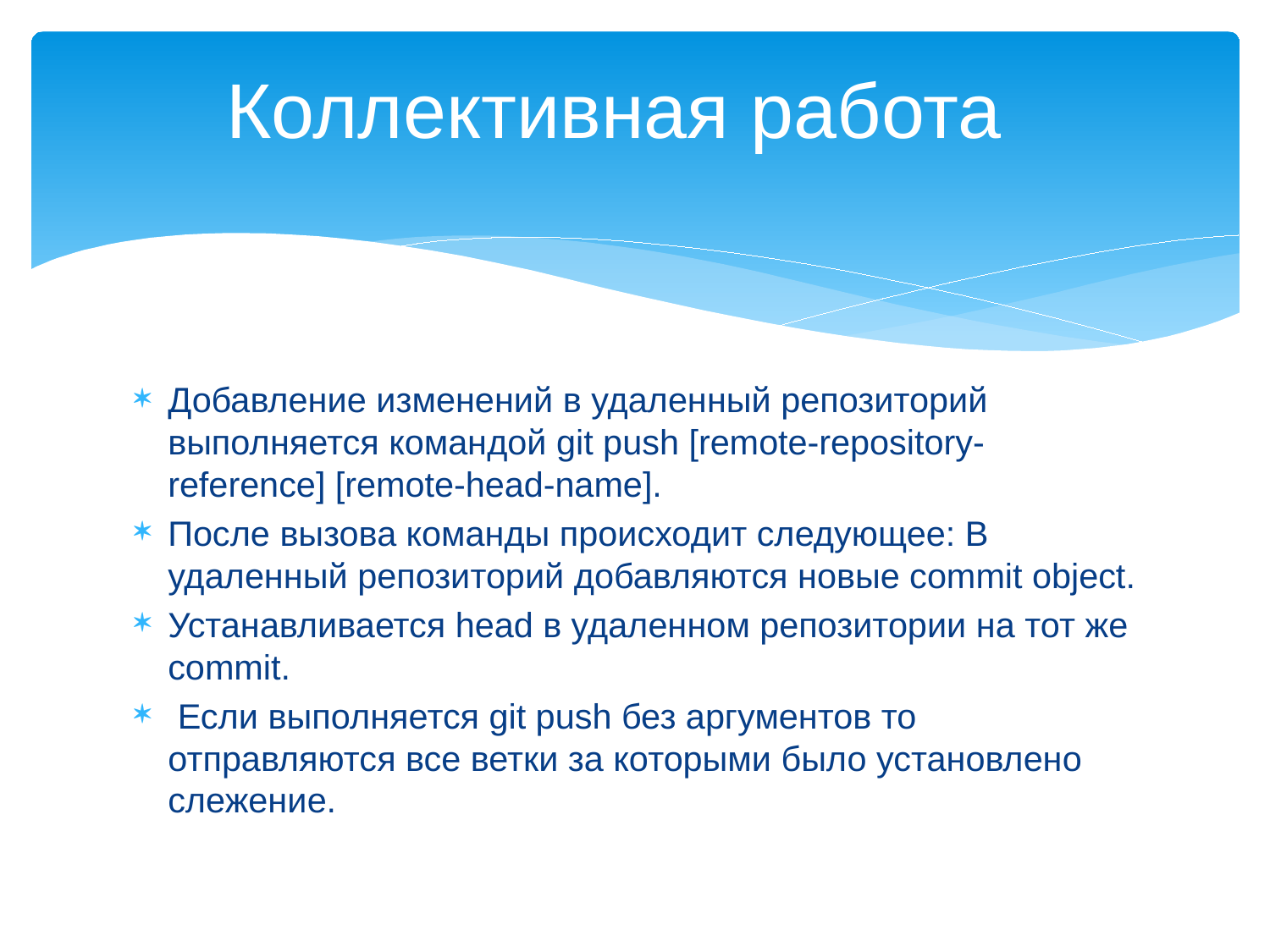

# Коллективная работа
Добавление изменений в удаленный репозиторий выполняется командой git push [remote-repository-reference] [remote-head-name].
После вызова команды происходит следующее: В удаленный репозиторий добавляются новые commit object.
Устанавливается head в удаленном репозитории на тот же commit.
 Если выполняется git push без аргументов то отправляются все ветки за которыми было установлено слежение.